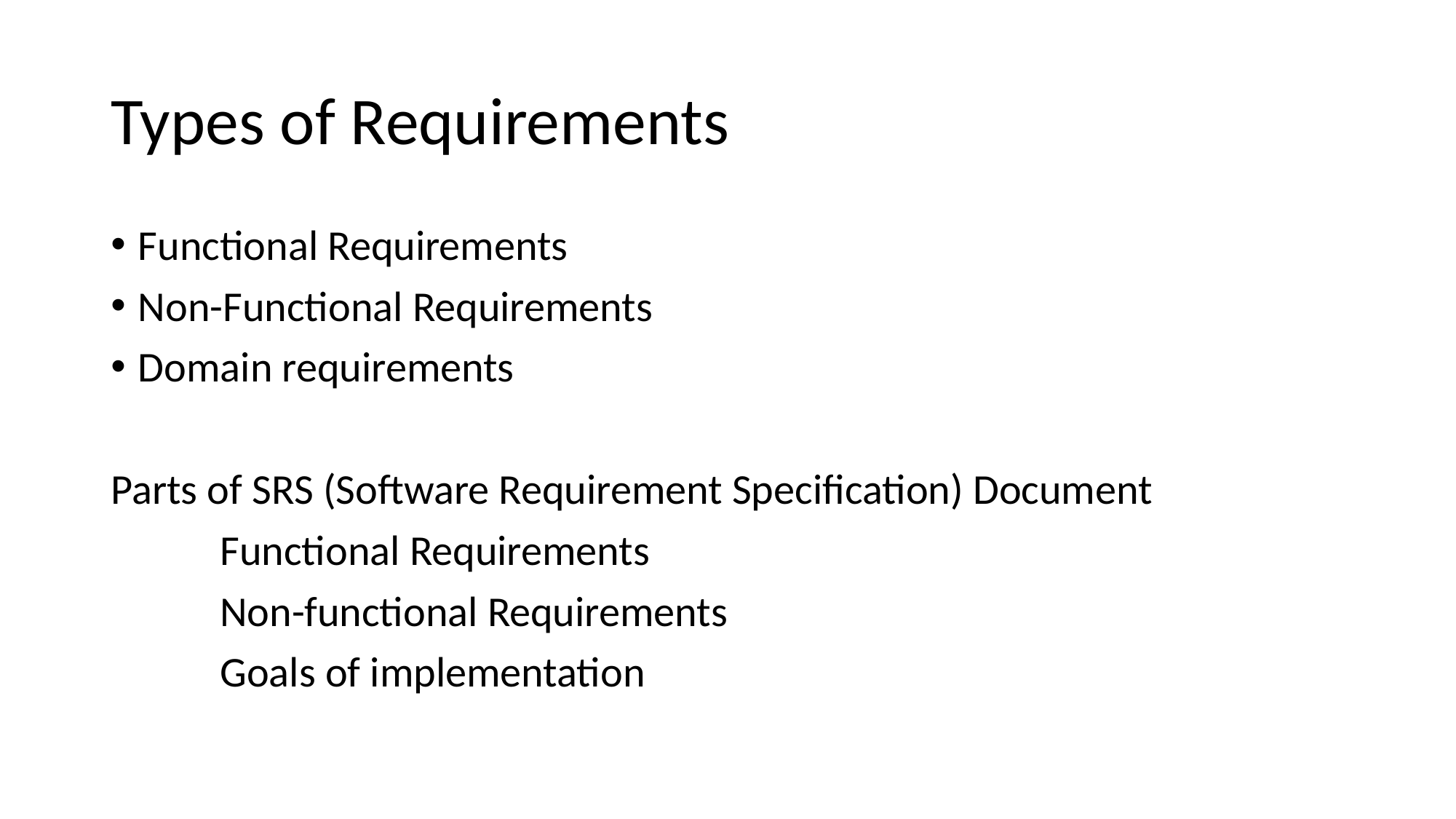

# Types of Requirements
Functional Requirements
Non-Functional Requirements
Domain requirements

Parts of SRS (Software Requirement Specification) Document
	Functional Requirements
	Non-functional Requirements
	Goals of implementation